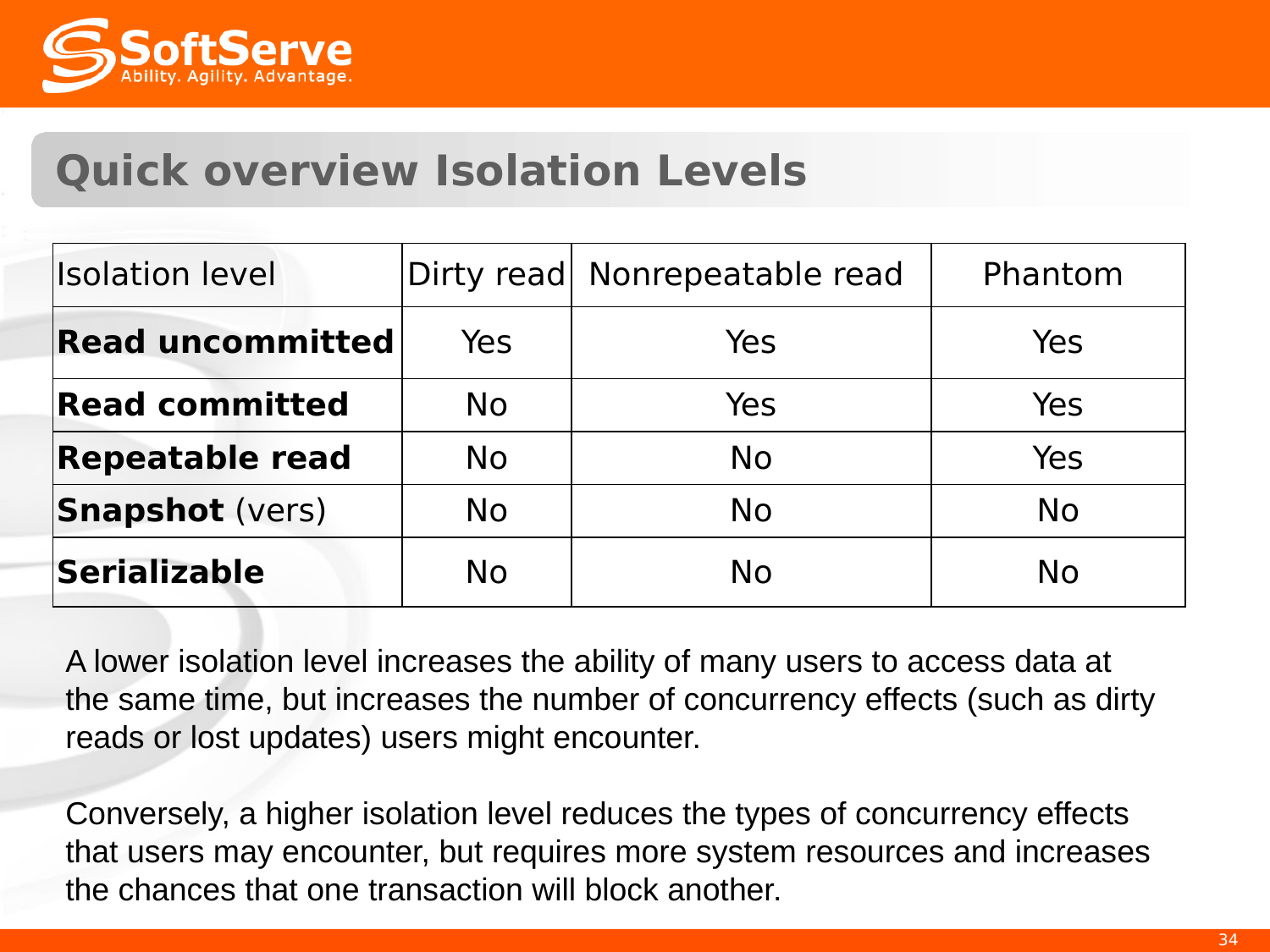

# Quick overview Isolation Levels
| Isolation level | Dirty read | Nonrepeatable read | Phantom |
| --- | --- | --- | --- |
| Read uncommitted | Yes | Yes | Yes |
| Read committed | No | Yes | Yes |
| Repeatable read | No | No | Yes |
| Snapshot (vers) | No | No | No |
| Serializable | No | No | No |
A lower isolation level increases the ability of many users to access data at the same time, but increases the number of concurrency effects (such as dirty reads or lost updates) users might encounter.

Conversely, a higher isolation level reduces the types of concurrency effects that users may encounter, but requires more system resources and increases the chances that one transaction will block another.